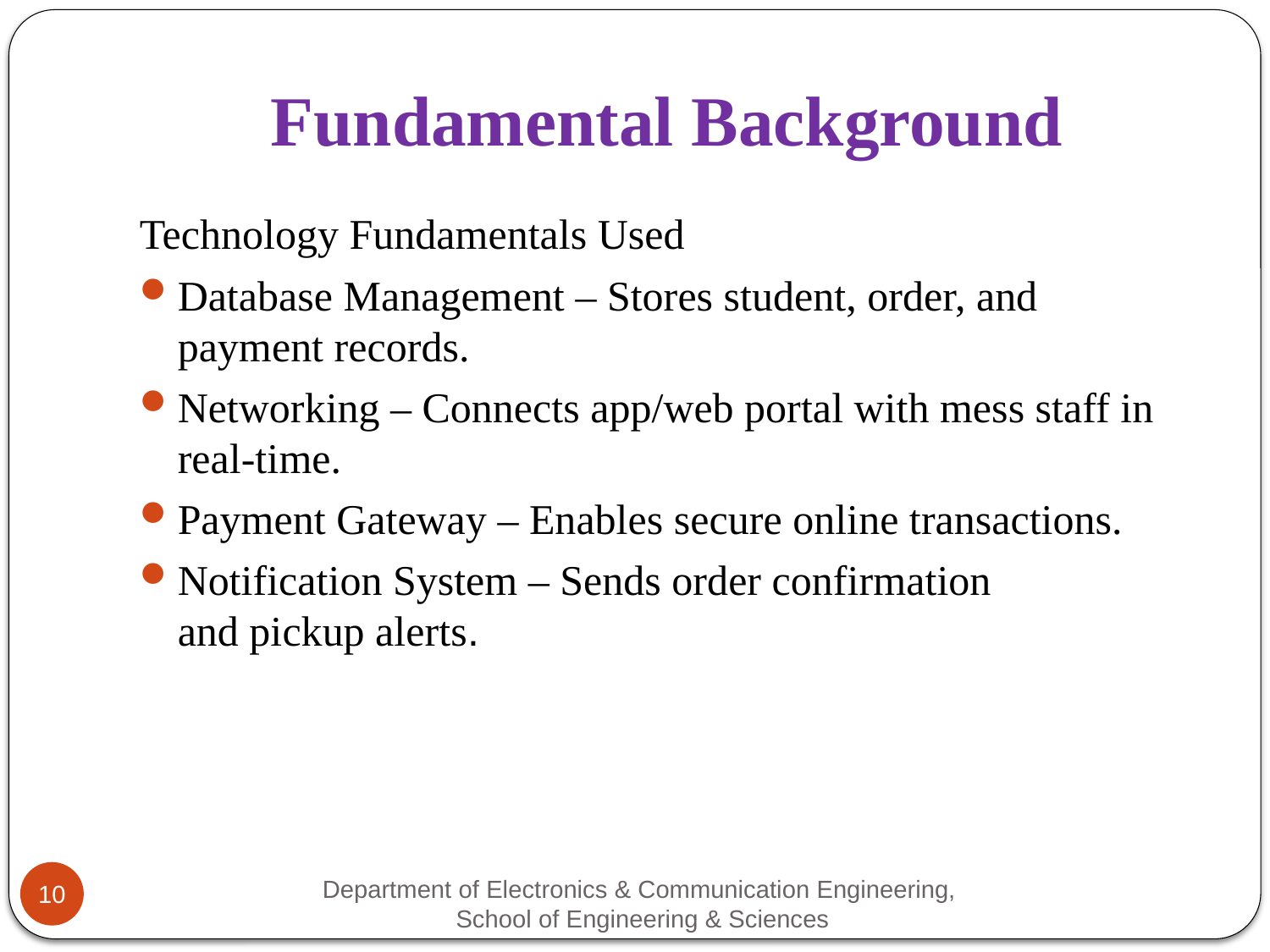

# Fundamental Background
Technology Fundamentals Used
Database Management – Stores student, order, and payment records.
Networking – Connects app/web portal with mess staff in real-time.
Payment Gateway – Enables secure online transactions.
Notification System – Sends order confirmation and pickup alerts.
10
Department of Electronics & Communication Engineering,
School of Engineering & Sciences